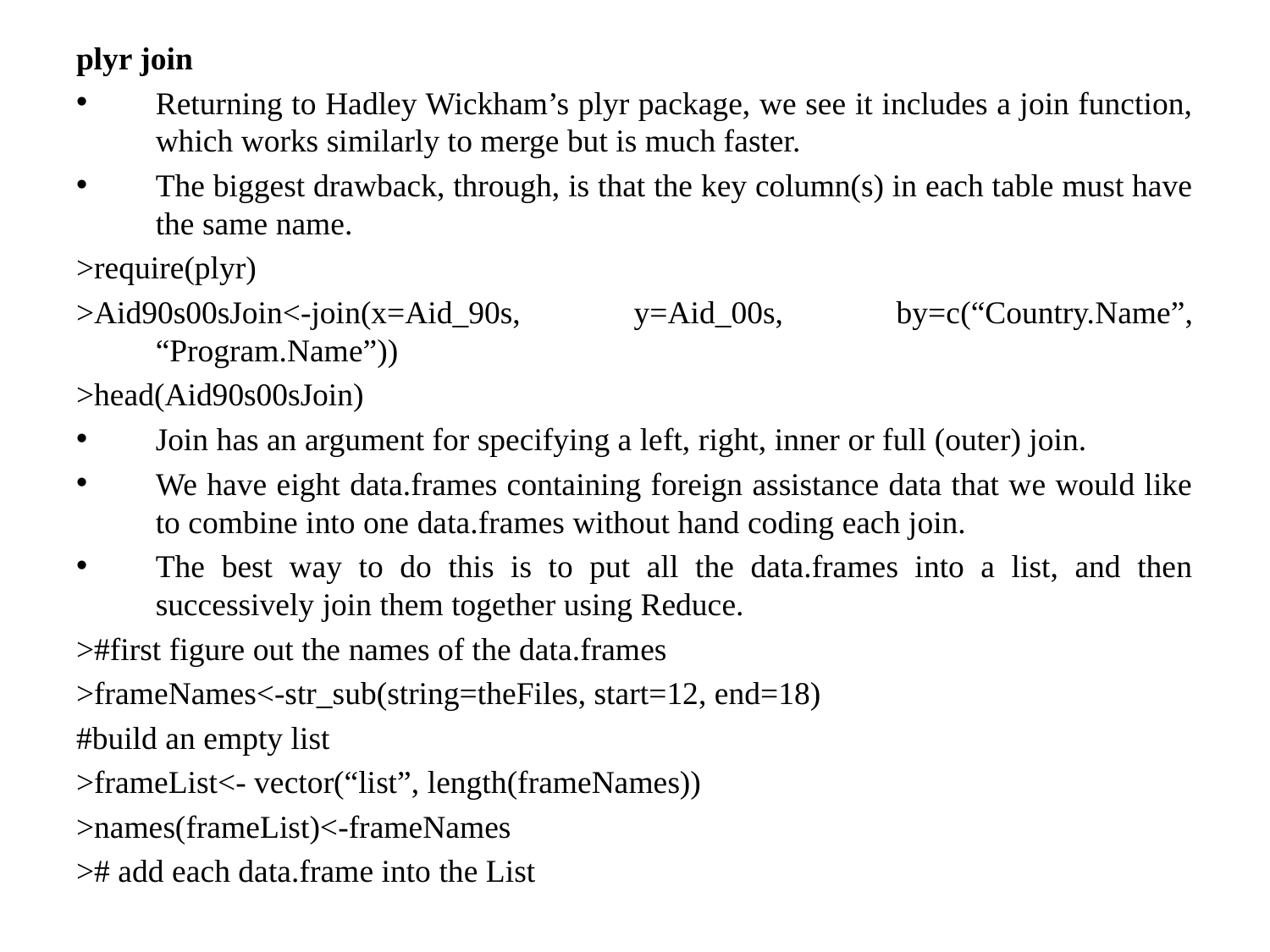

plyr join
Returning to Hadley Wickham’s plyr package, we see it includes a join function, which works similarly to merge but is much faster.
The biggest drawback, through, is that the key column(s) in each table must have the same name.
>require(plyr)
>Aid90s00sJoin<-join(x=Aid_90s, y=Aid_00s, by=c(“Country.Name”, “Program.Name”))
>head(Aid90s00sJoin)
Join has an argument for specifying a left, right, inner or full (outer) join.
We have eight data.frames containing foreign assistance data that we would like to combine into one data.frames without hand coding each join.
The best way to do this is to put all the data.frames into a list, and then successively join them together using Reduce.
>#first figure out the names of the data.frames
>frameNames<-str_sub(string=theFiles, start=12, end=18)
#build an empty list
>frameList<- vector(“list”, length(frameNames))
>names(frameList)<-frameNames
># add each data.frame into the List